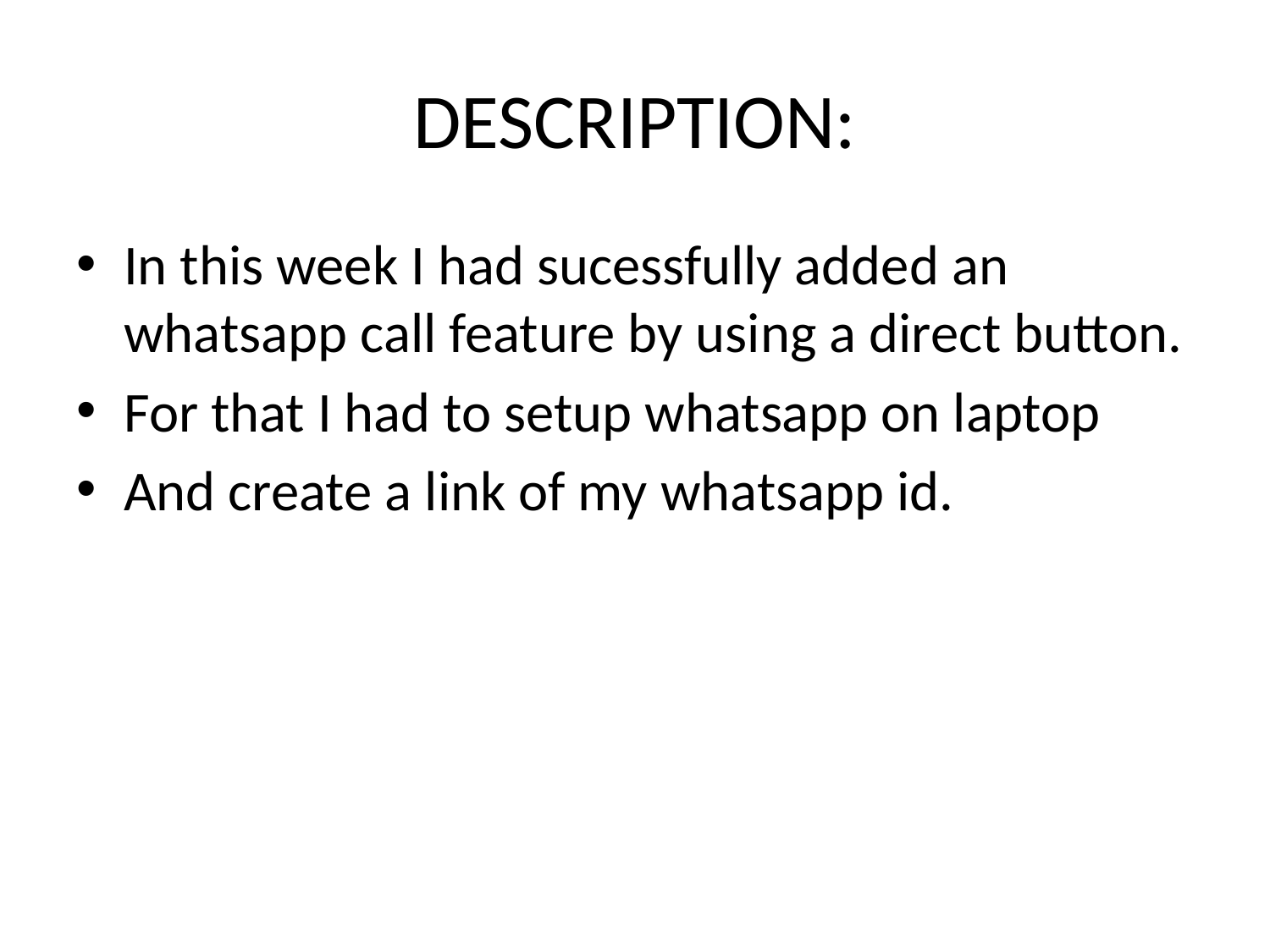

# DESCRIPTION:
In this week I had sucessfully added an whatsapp call feature by using a direct button.
For that I had to setup whatsapp on laptop
And create a link of my whatsapp id.